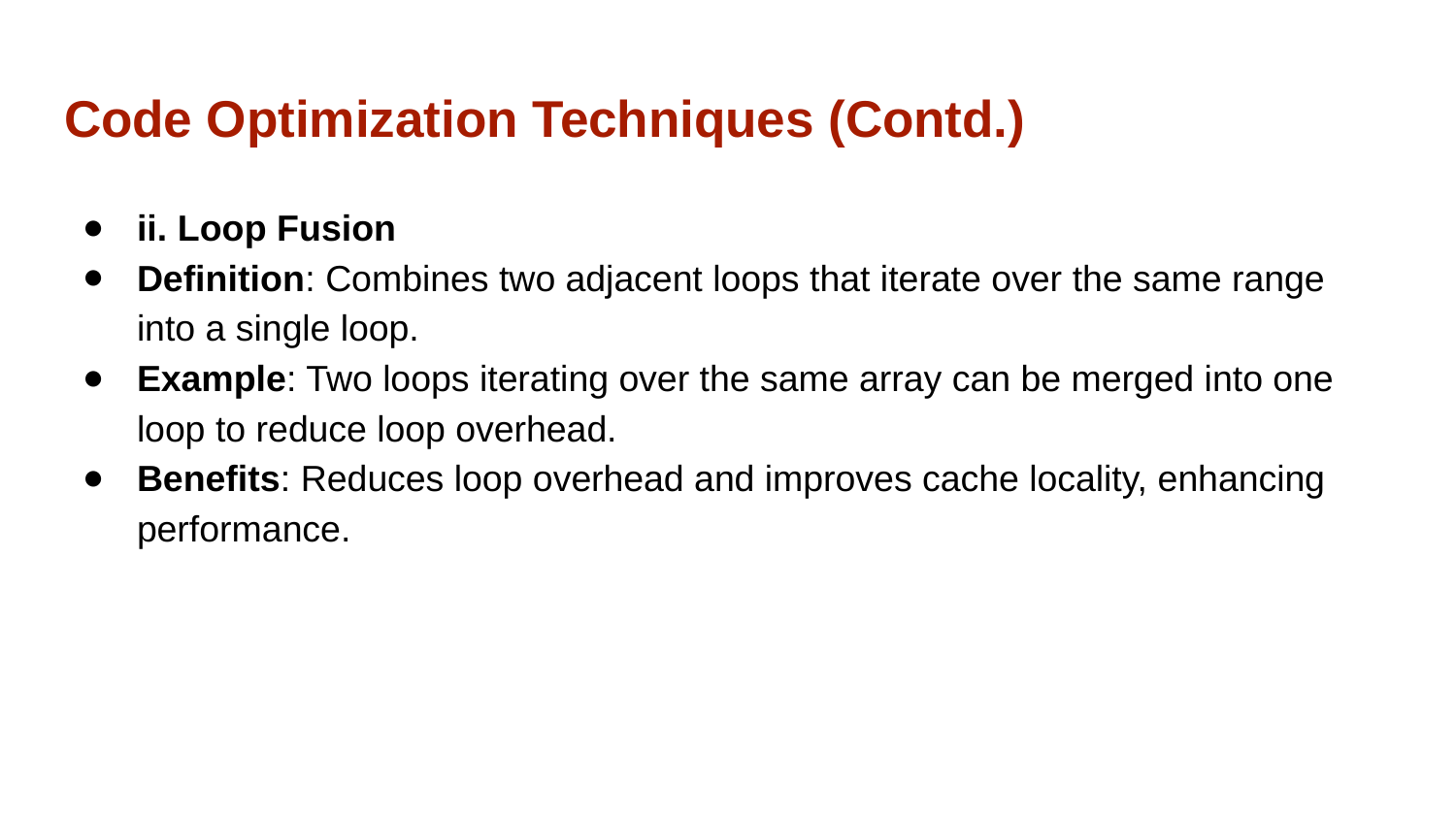

# Code Optimization Techniques (Contd.)

ii. Loop Fusion
Definition: Combines two adjacent loops that iterate over the same range into a single loop.
Example: Two loops iterating over the same array can be merged into one loop to reduce loop overhead.
Benefits: Reduces loop overhead and improves cache locality, enhancing performance.